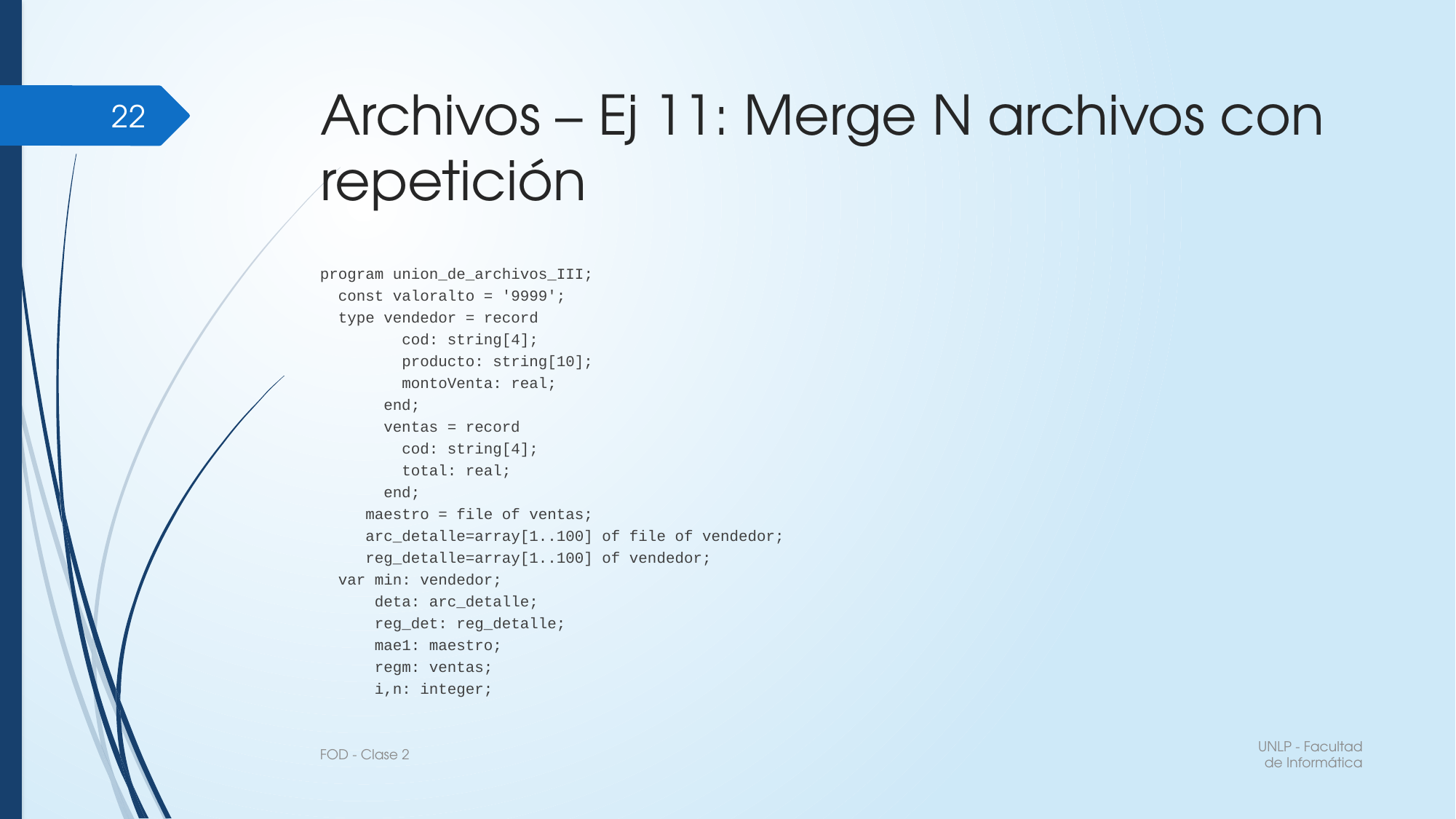

# Archivos – Ej 11: Merge N archivos con repetición
22
program union_de_archivos_III;
  const valoralto = '9999';
  type vendedor = record
         cod: string[4];
         producto: string[10];
         montoVenta: real;
       end;
       ventas = record
         cod: string[4];
         total: real;
       end;
     maestro = file of ventas;
     arc_detalle=array[1..100] of file of vendedor;
     reg_detalle=array[1..100] of vendedor;
  var min: vendedor;
      deta: arc_detalle;
      reg_det: reg_detalle;
      mae1: maestro;
      regm: ventas;
      i,n: integer;
UNLP - Facultad de Informática
FOD - Clase 2